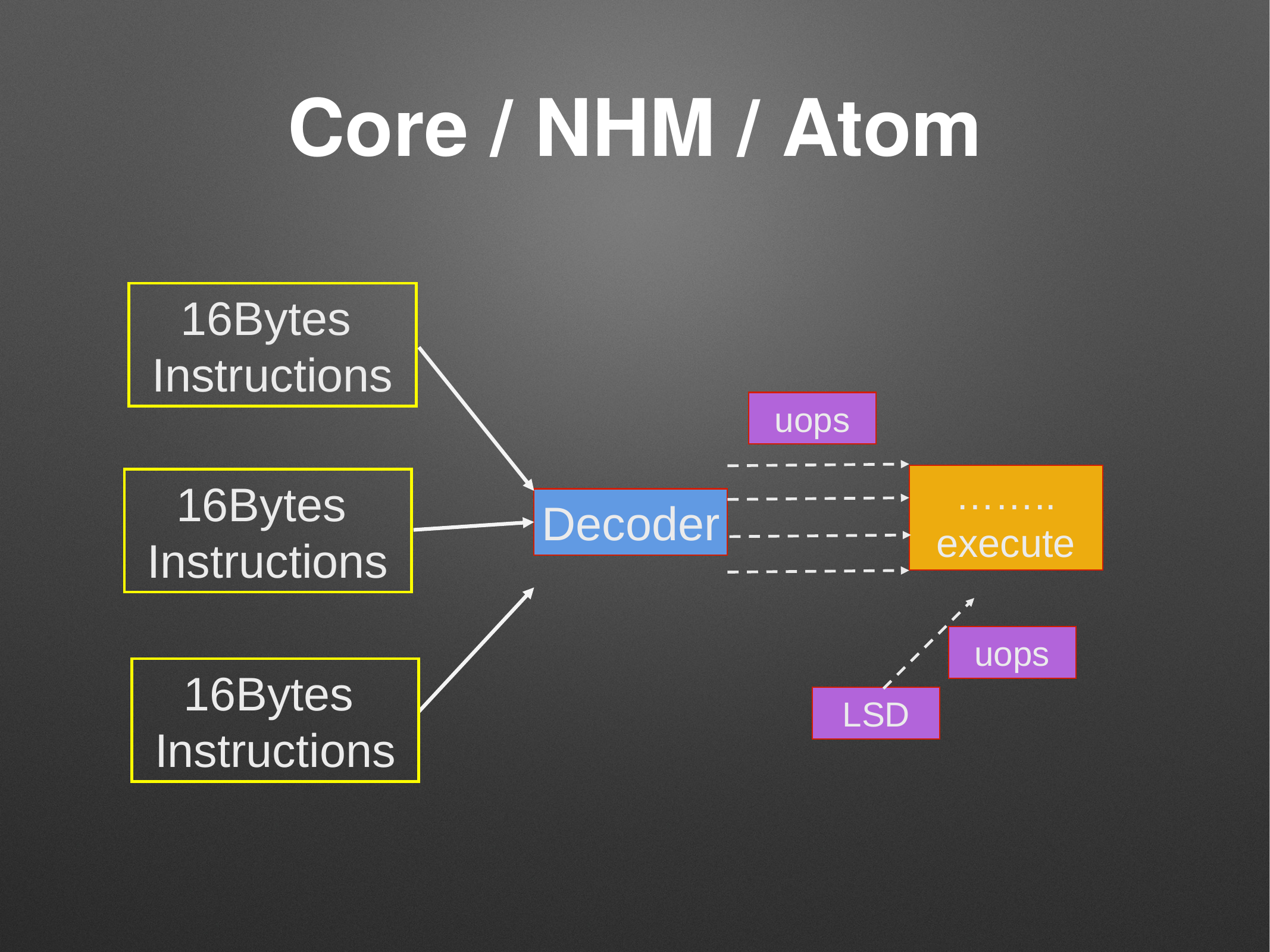

# Core / NHM / Atom
16Bytes
Instructions
uops
Decoder
……..
execute
16Bytes
Instructions
uops
16Bytes
Instructions
LSD